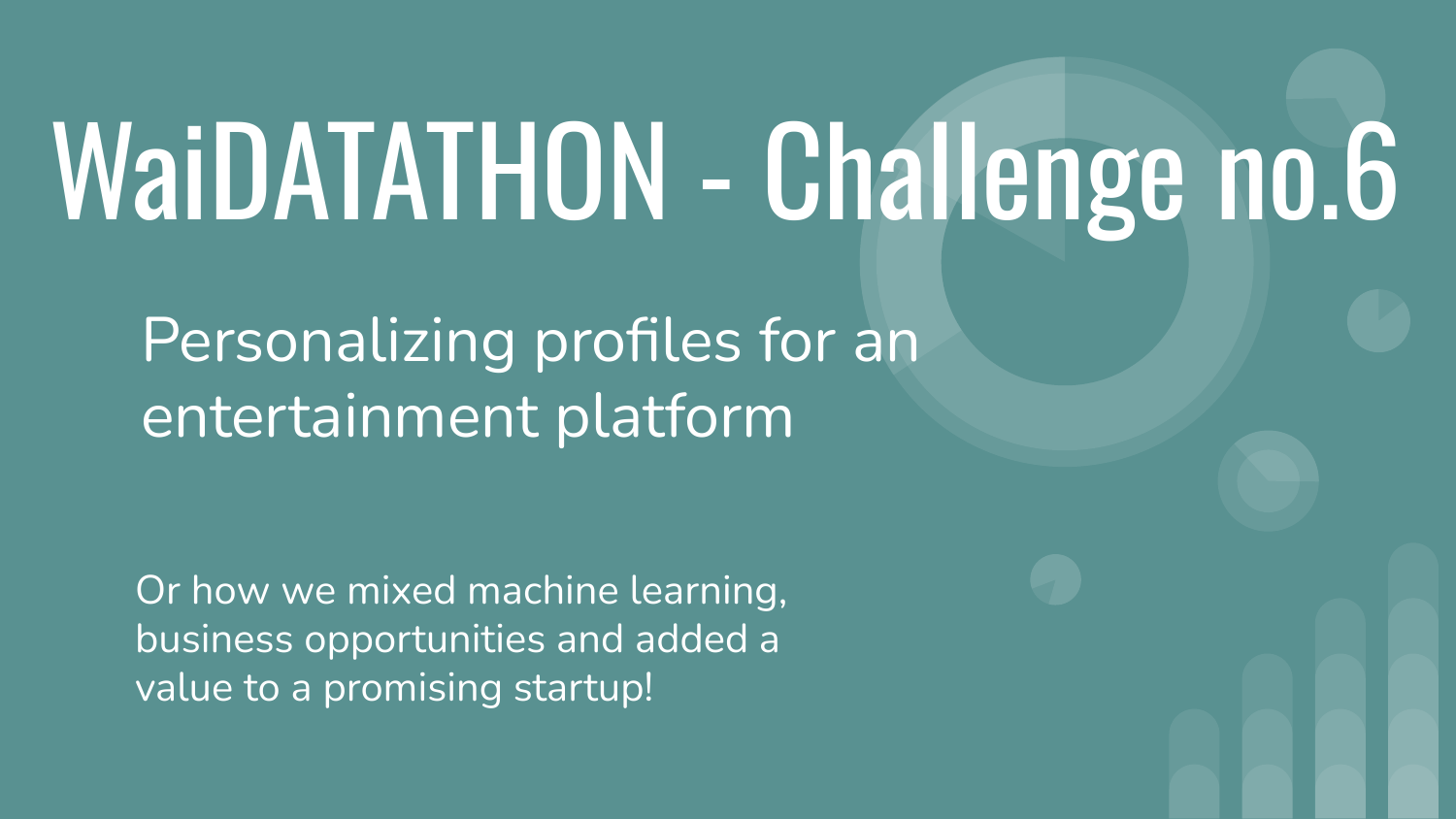

# WaiDATATHON - Challenge no.6

Personalizing profiles for an entertainment platform
Or how we mixed machine learning, business opportunities and added a value to a promising startup!